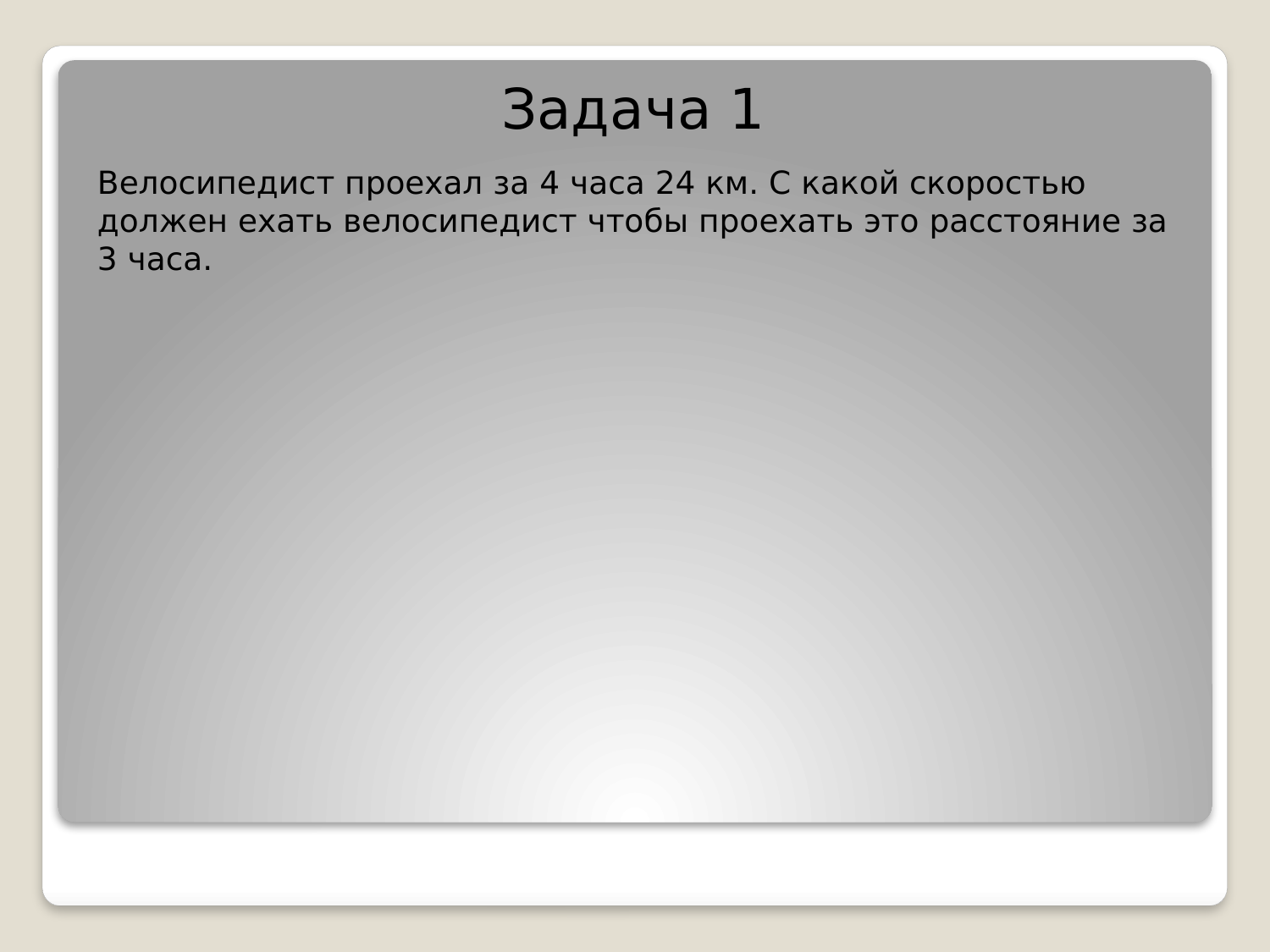

# Задача 1
Велосипедист проехал за 4 часа 24 км. С какой скоростью должен ехать велосипедист чтобы проехать это расстояние за 3 часа.